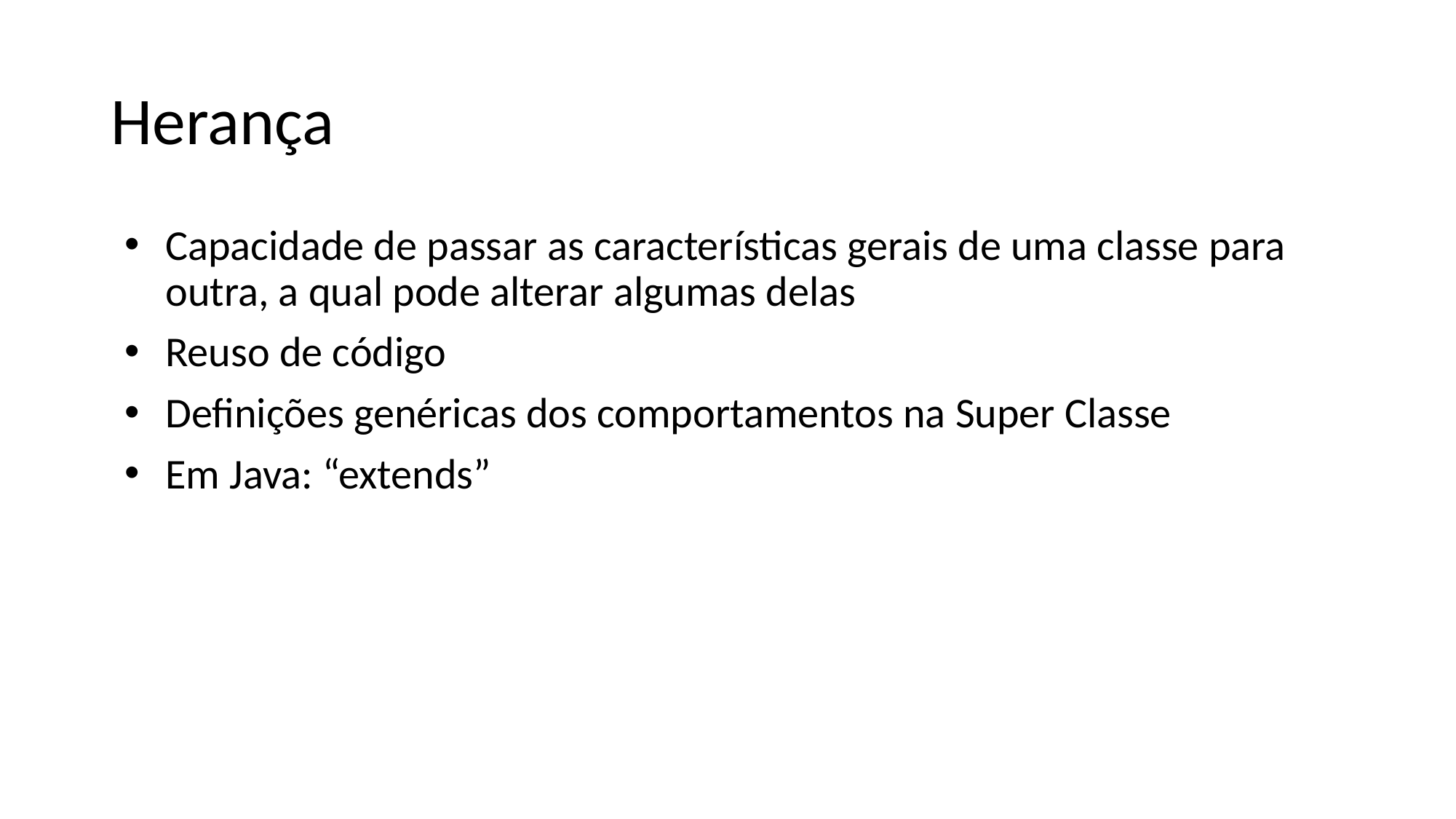

# Herança
Capacidade de passar as características gerais de uma classe para outra, a qual pode alterar algumas delas
Reuso de código
Definições genéricas dos comportamentos na Super Classe
Em Java: “extends”